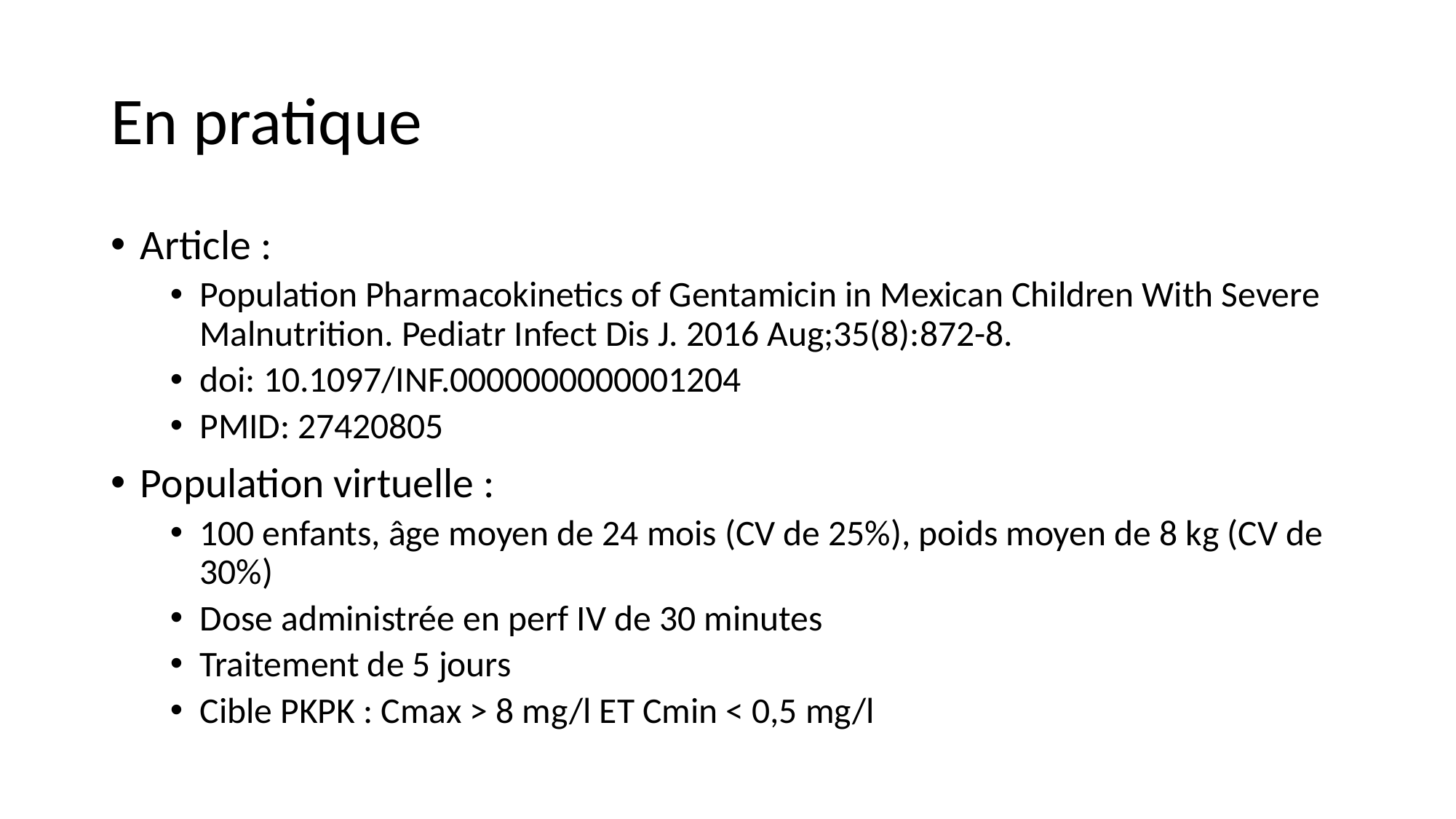

En pratique
Article :
Population Pharmacokinetics of Gentamicin in Mexican Children With Severe Malnutrition. Pediatr Infect Dis J. 2016 Aug;35(8):872-8.
doi: 10.1097/INF.0000000000001204
PMID: 27420805
Population virtuelle :
100 enfants, âge moyen de 24 mois (CV de 25%), poids moyen de 8 kg (CV de 30%)
Dose administrée en perf IV de 30 minutes
Traitement de 5 jours
Cible PKPK : Cmax > 8 mg/l ET Cmin < 0,5 mg/l